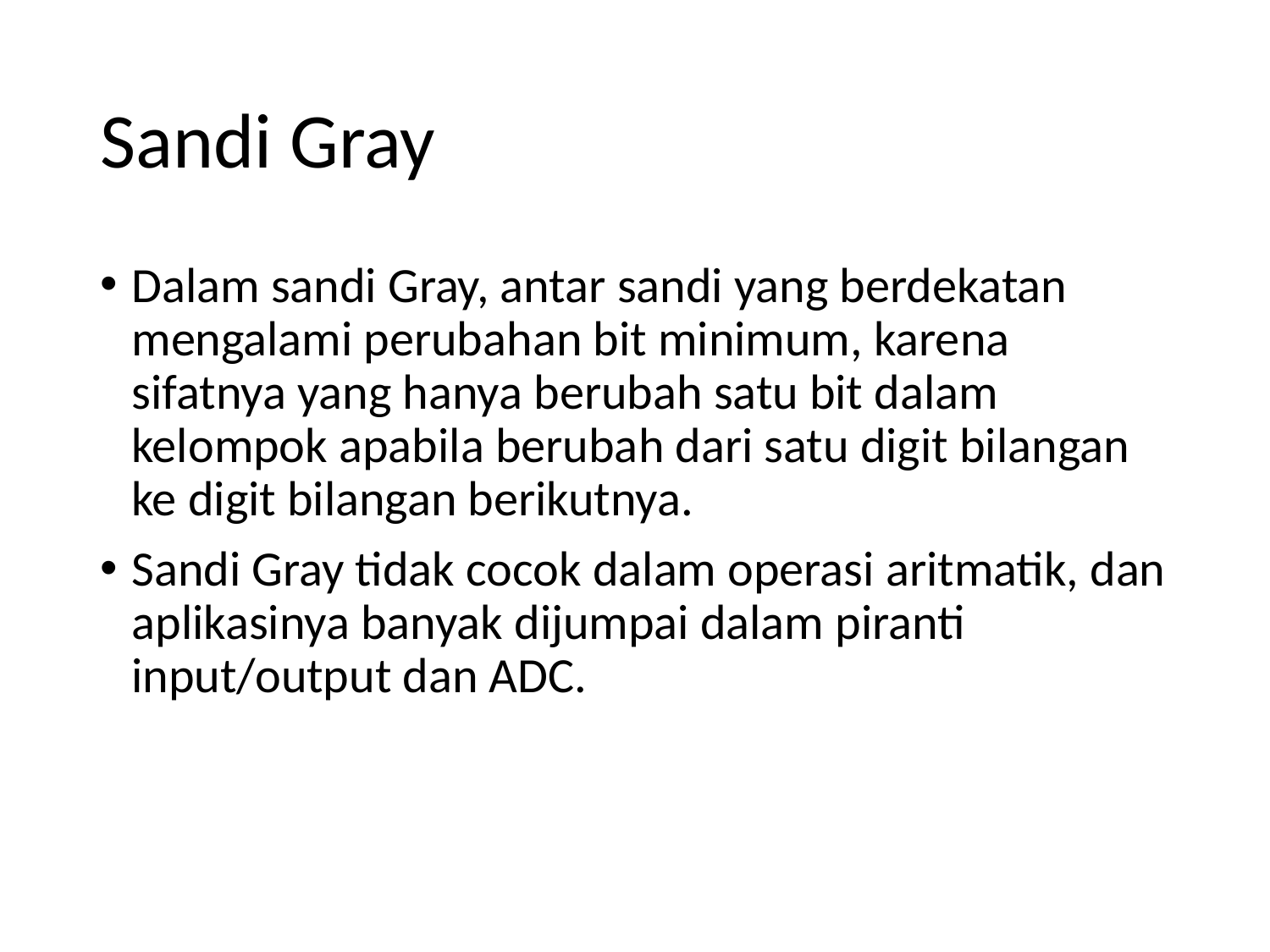

# Sandi Gray
Dalam sandi Gray, antar sandi yang berdekatan mengalami perubahan bit minimum, karena sifatnya yang hanya berubah satu bit dalam kelompok apabila berubah dari satu digit bilangan ke digit bilangan berikutnya.
Sandi Gray tidak cocok dalam operasi aritmatik, dan aplikasinya banyak dijumpai dalam piranti input/output dan ADC.